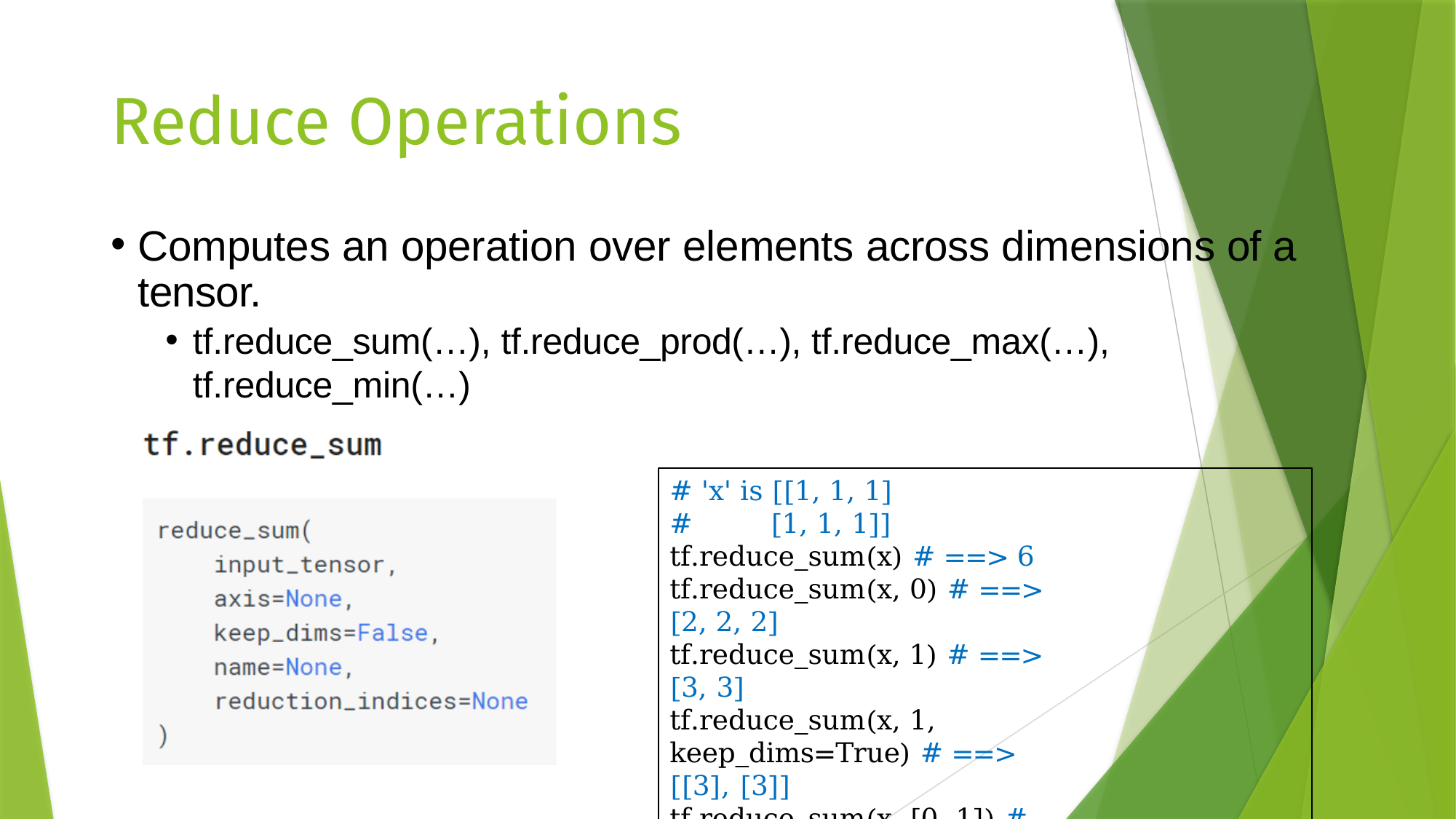

# Reduce Operations
Computes an operation over elements across dimensions of a  tensor.
tf.reduce_sum(…), tf.reduce_prod(…), tf.reduce_max(…), tf.reduce_min(…)

# 'x' is [[1, 1, 1]
#	[1, 1, 1]]
tf.reduce_sum(x) # ==> 6  tf.reduce_sum(x, 0) # ==> [2, 2, 2]
tf.reduce_sum(x, 1) # ==> [3, 3]
tf.reduce_sum(x, 1, keep_dims=True) # ==> [[3], [3]]
tf.reduce_sum(x, [0, 1]) # ==> 6